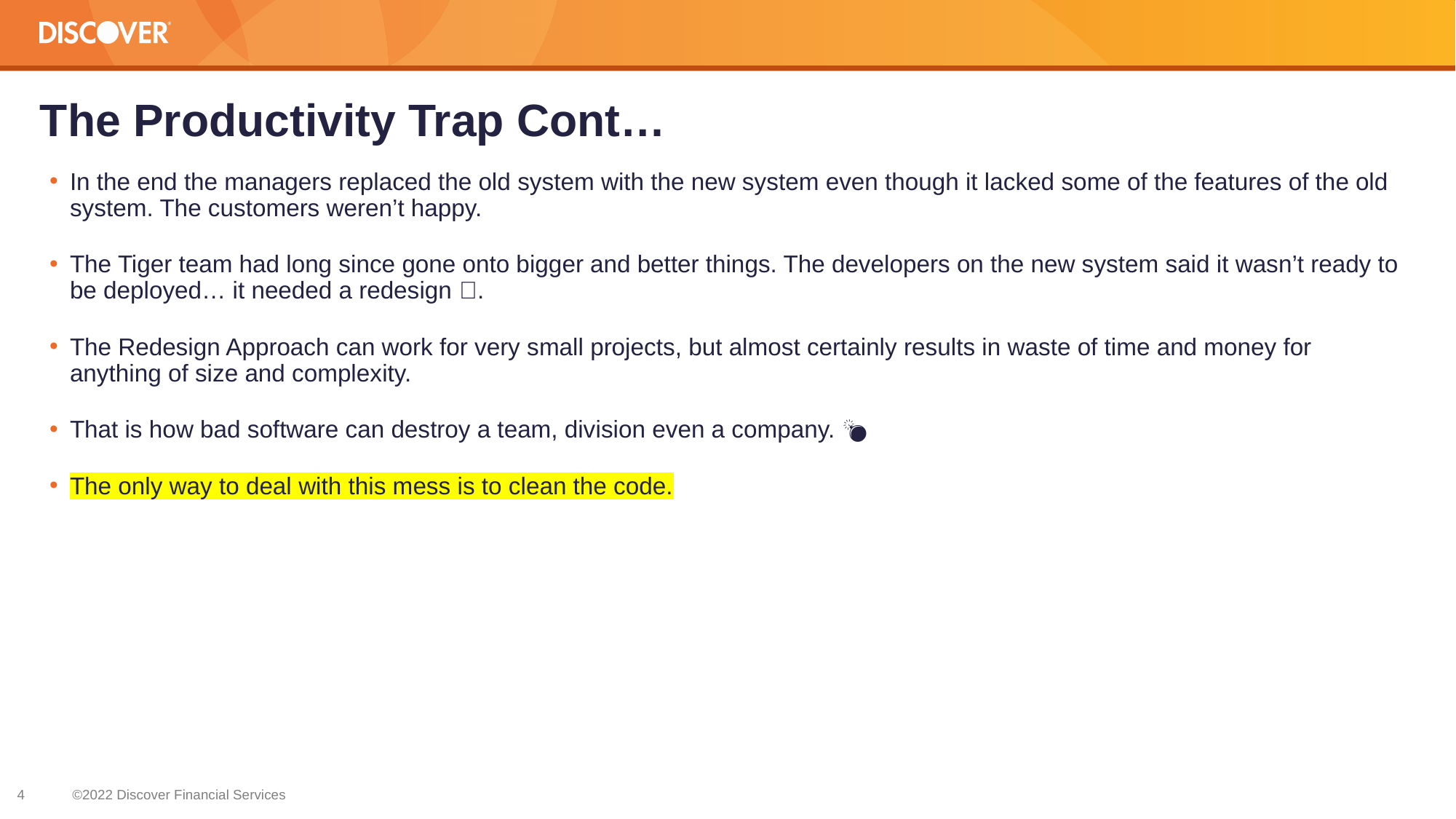

# The Productivity Trap Cont…
In the end the managers replaced the old system with the new system even though it lacked some of the features of the old system. The customers weren’t happy.
The Tiger team had long since gone onto bigger and better things. The developers on the new system said it wasn’t ready to be deployed… it needed a redesign 🫣.
The Redesign Approach can work for very small projects, but almost certainly results in waste of time and money for anything of size and complexity.
That is how bad software can destroy a team, division even a company. 💣
The only way to deal with this mess is to clean the code.